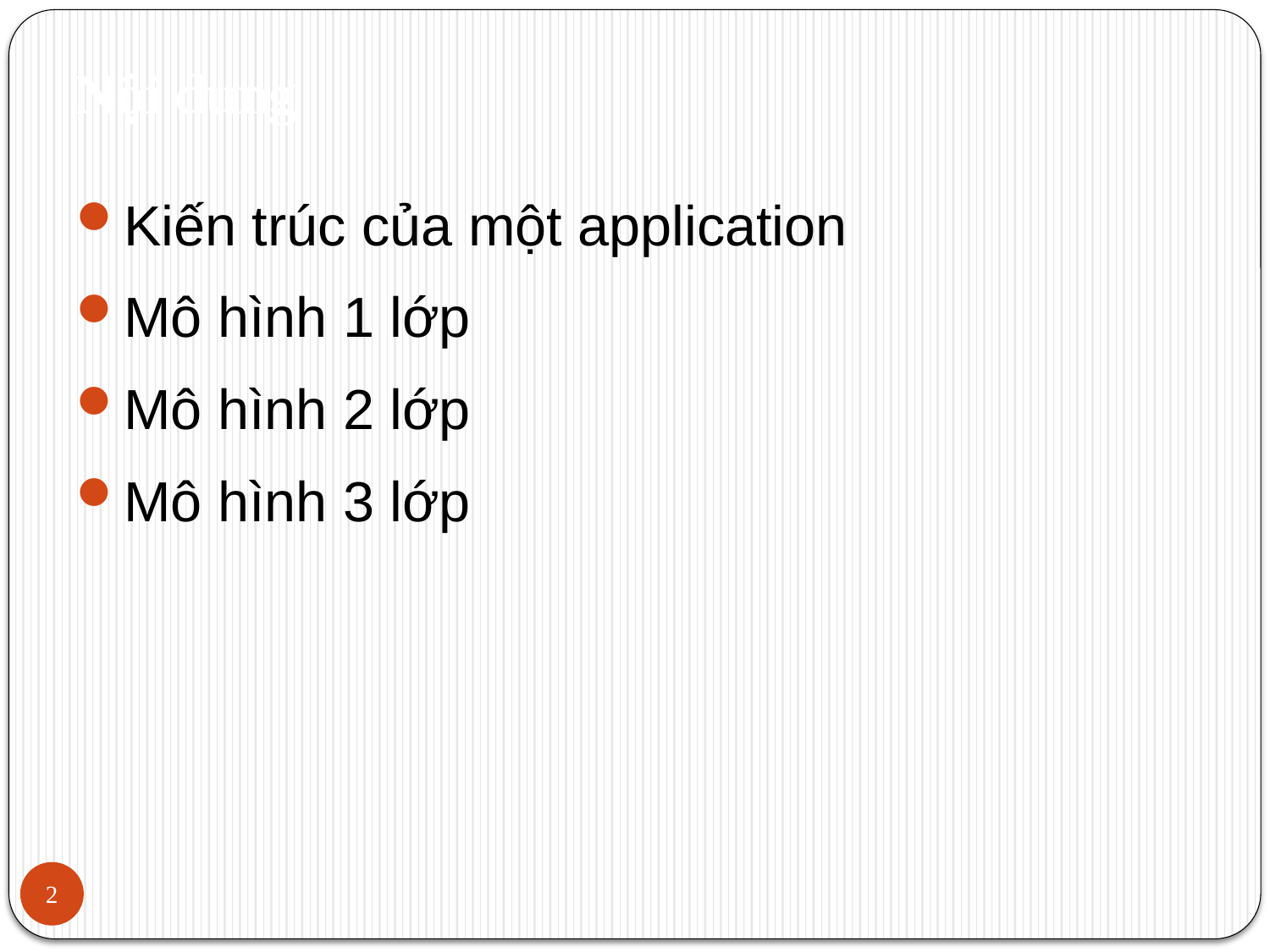

# Nội dung
Kiến trúc của một application
Mô hình 1 lớp
Mô hình 2 lớp
Mô hình 3 lớp

2